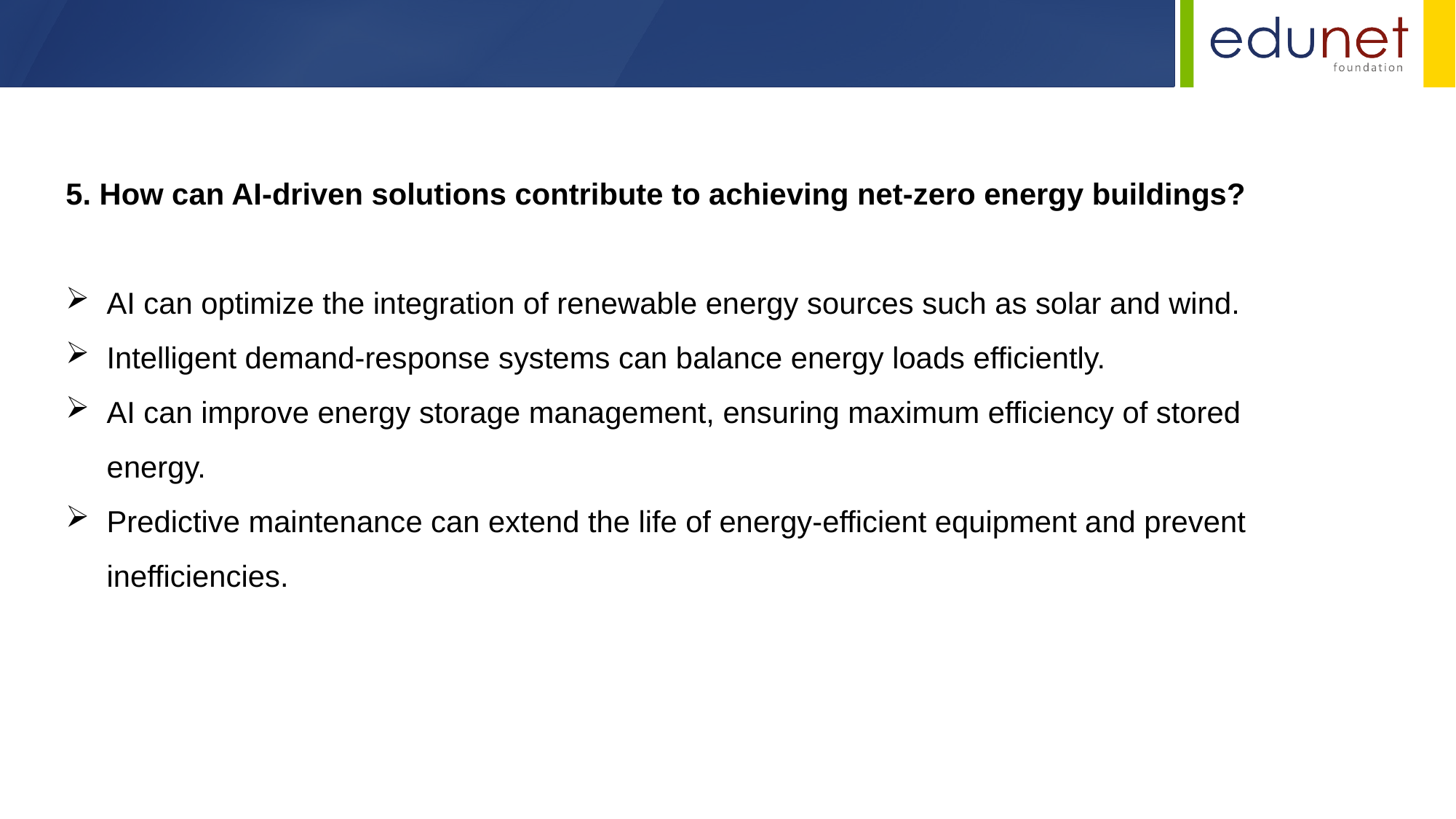

5. How can AI-driven solutions contribute to achieving net-zero energy buildings?

AI can optimize the integration of renewable energy sources such as solar and wind.
Intelligent demand-response systems can balance energy loads efficiently.
AI can improve energy storage management, ensuring maximum efficiency of stored energy.
Predictive maintenance can extend the life of energy-efficient equipment and prevent inefficiencies.